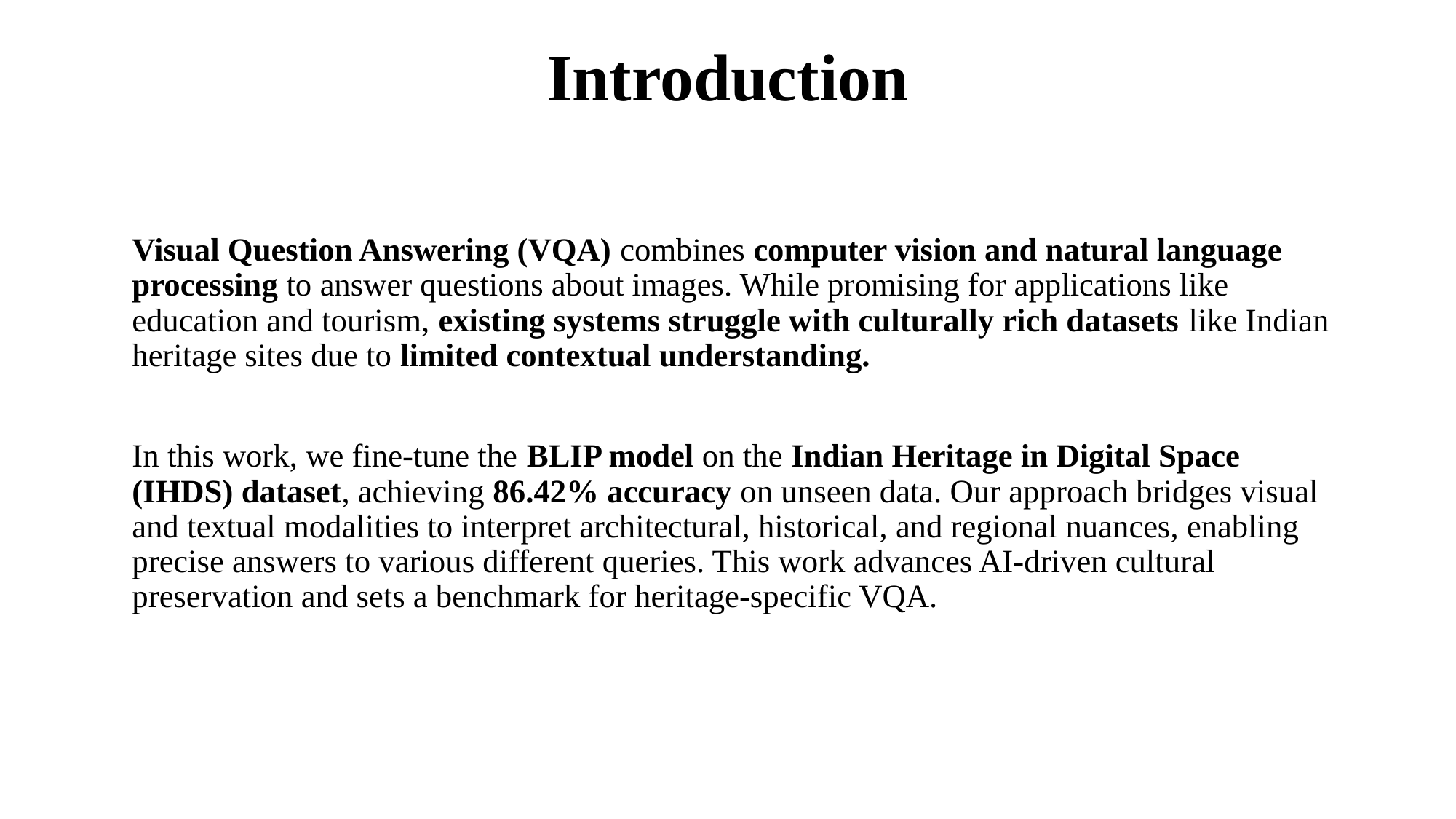

# Introduction
Visual Question Answering (VQA) combines computer vision and natural language processing to answer questions about images. While promising for applications like education and tourism, existing systems struggle with culturally rich datasets like Indian heritage sites due to limited contextual understanding.

In this work, we fine-tune the BLIP model on the Indian Heritage in Digital Space (IHDS) dataset, achieving 86.42% accuracy on unseen data. Our approach bridges visual and textual modalities to interpret architectural, historical, and regional nuances, enabling precise answers to various different queries. This work advances AI-driven cultural preservation and sets a benchmark for heritage-specific VQA.